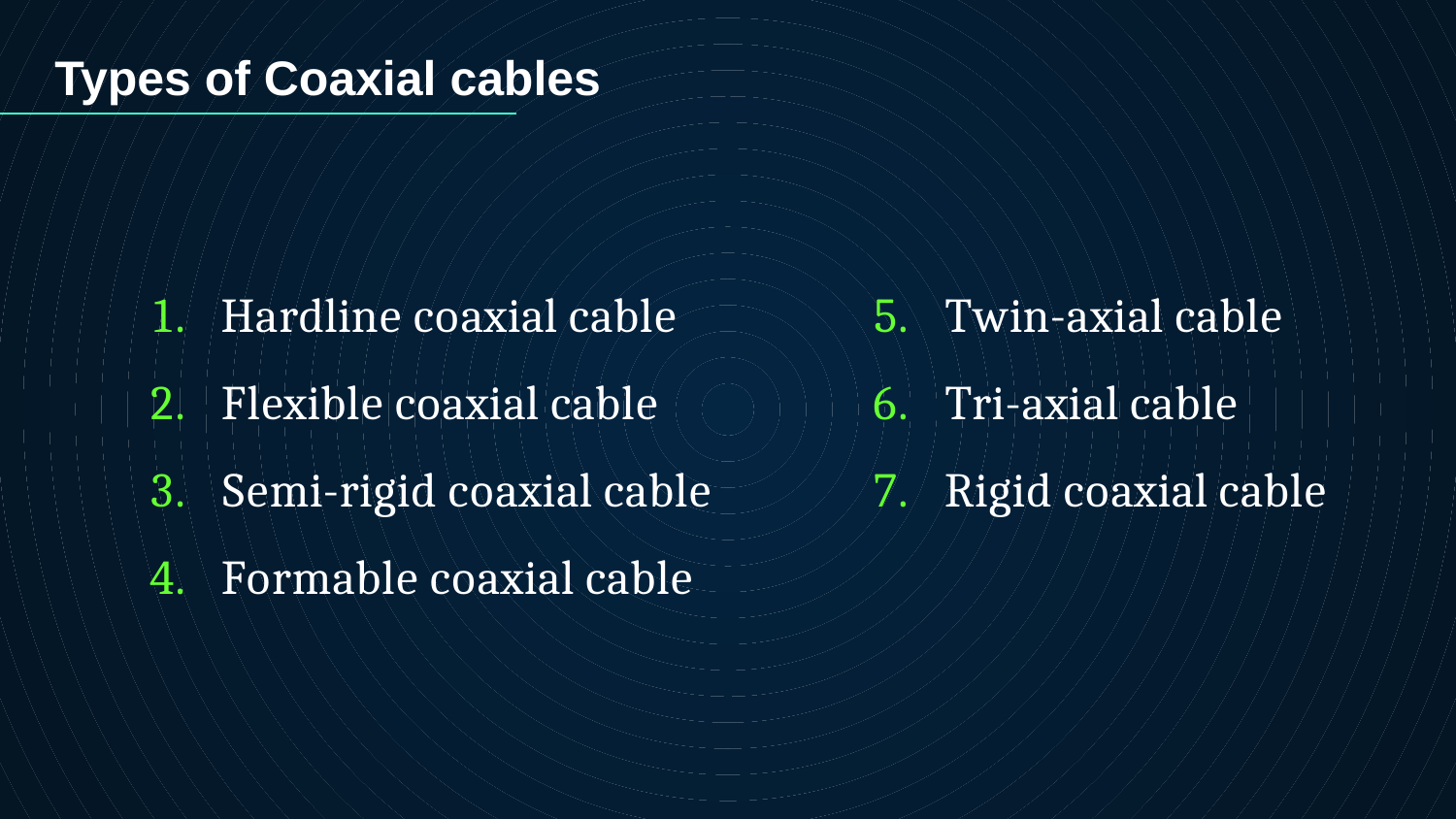

Types of Coaxial cables
Hardline coaxial cable
Flexible coaxial cable
Semi-rigid coaxial cable
Formable coaxial cable
Twin-axial cable
Tri-axial cable
Rigid coaxial cable